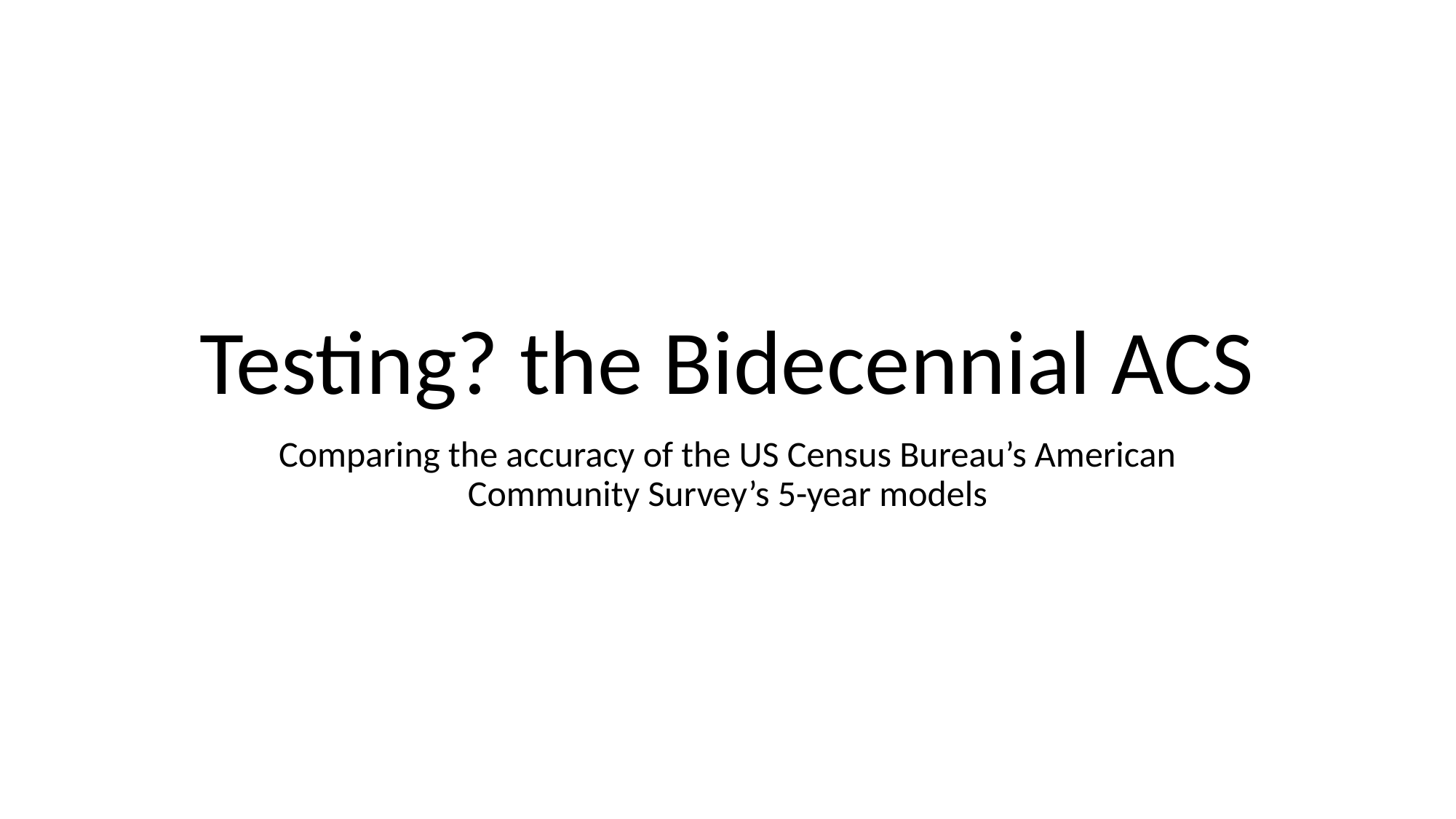

# Testing? the Bidecennial ACS
Comparing the accuracy of the US Census Bureau’s American Community Survey’s 5-year models